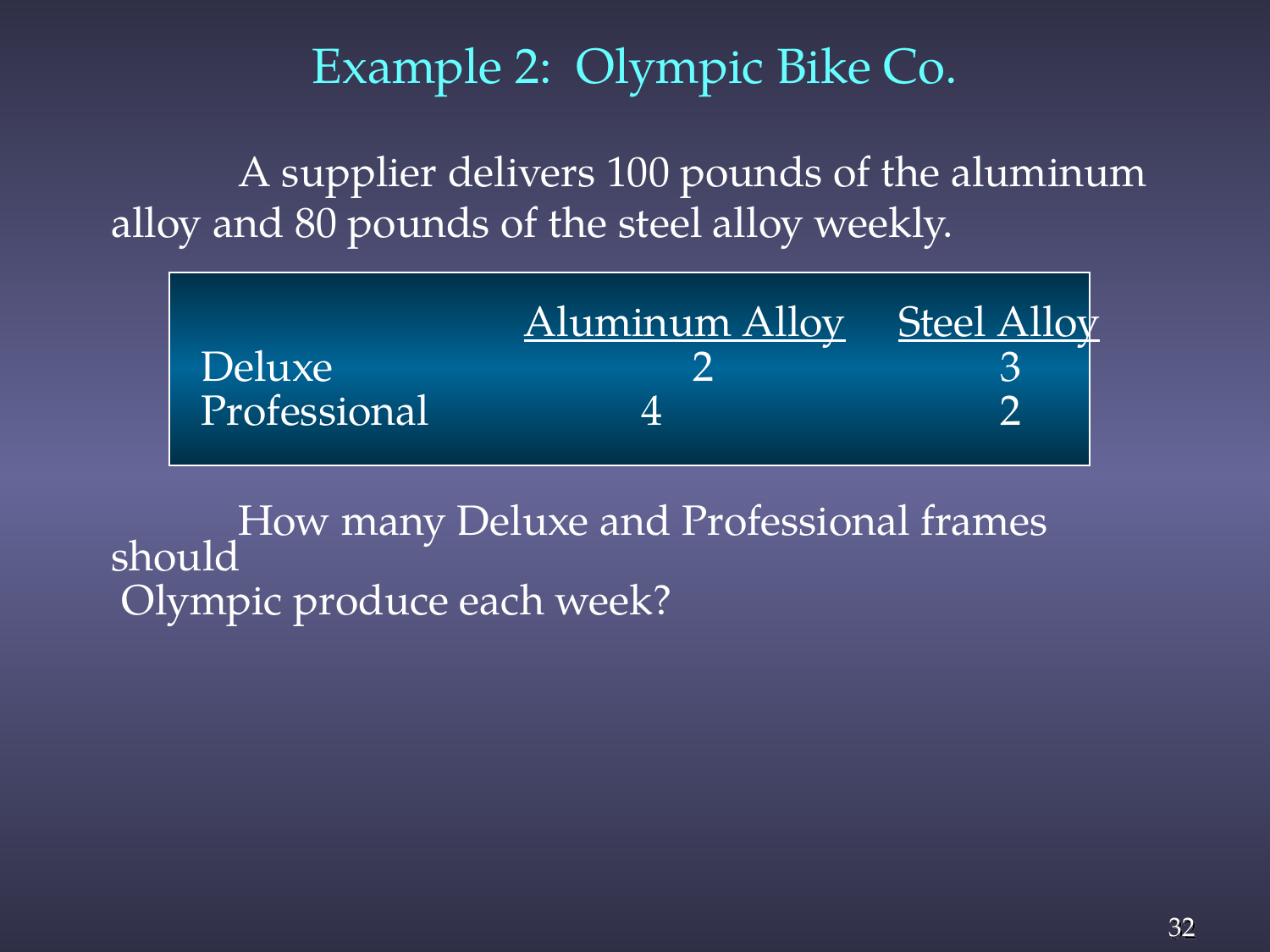

Example 2:  Olympic Bike Co.
		A supplier delivers 100 pounds of the aluminum alloy and 80 pounds of the steel alloy weekly.

                       	               Aluminum Alloy     Steel Alloy
             Deluxe        	   	       2                           3
             Professional                    4               	            2

		How many Deluxe and Professional frames should
	 Olympic produce each week?